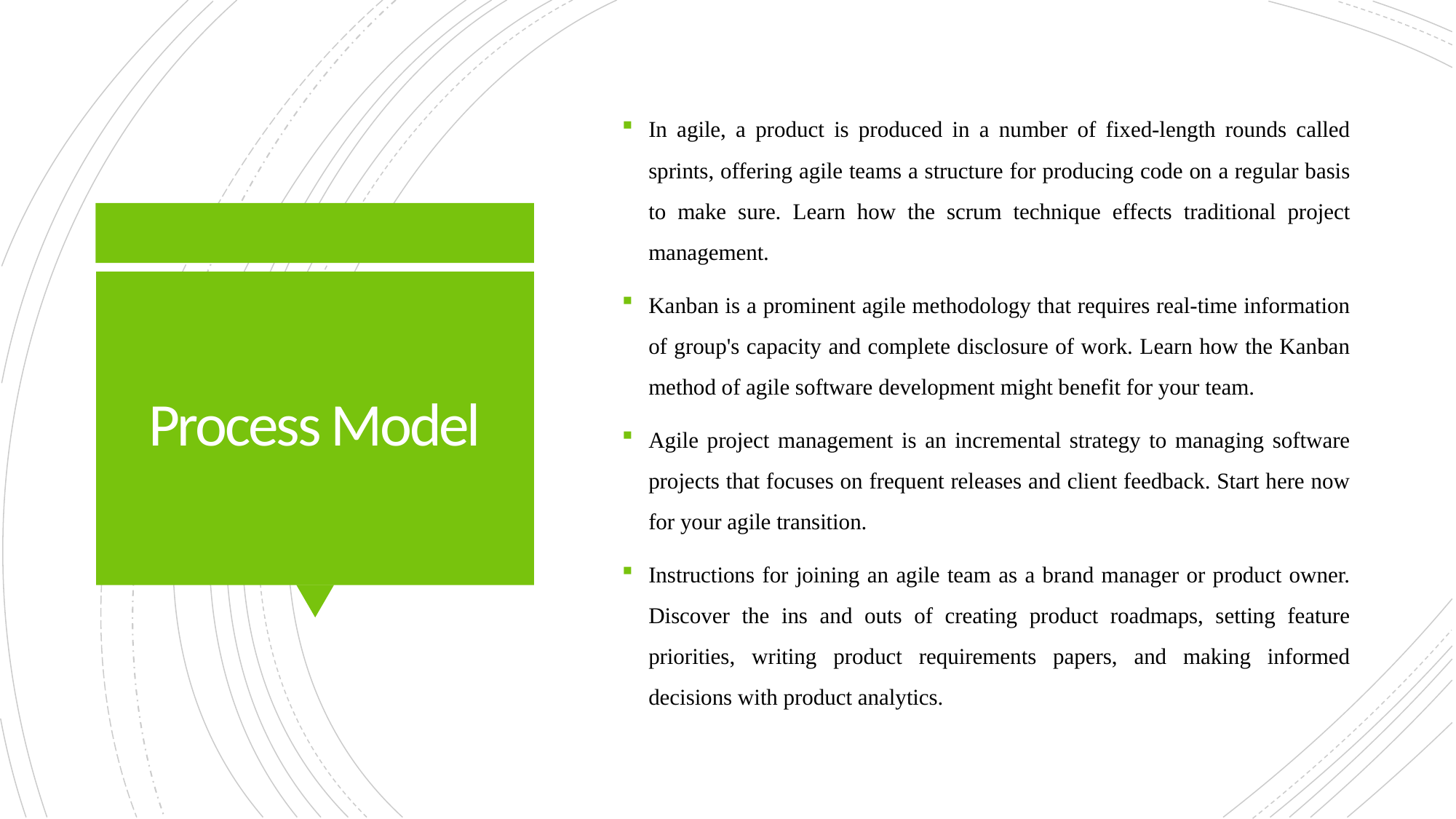

In agile, a product is produced in a number of fixed-length rounds called sprints, offering agile teams a structure for producing code on a regular basis to make sure. Learn how the scrum technique effects traditional project management.
Kanban is a prominent agile methodology that requires real-time information of group's capacity and complete disclosure of work. Learn how the Kanban method of agile software development might benefit for your team.
Agile project management is an incremental strategy to managing software projects that focuses on frequent releases and client feedback. Start here now for your agile transition.
Instructions for joining an agile team as a brand manager or product owner. Discover the ins and outs of creating product roadmaps, setting feature priorities, writing product requirements papers, and making informed decisions with product analytics.

# Process Model